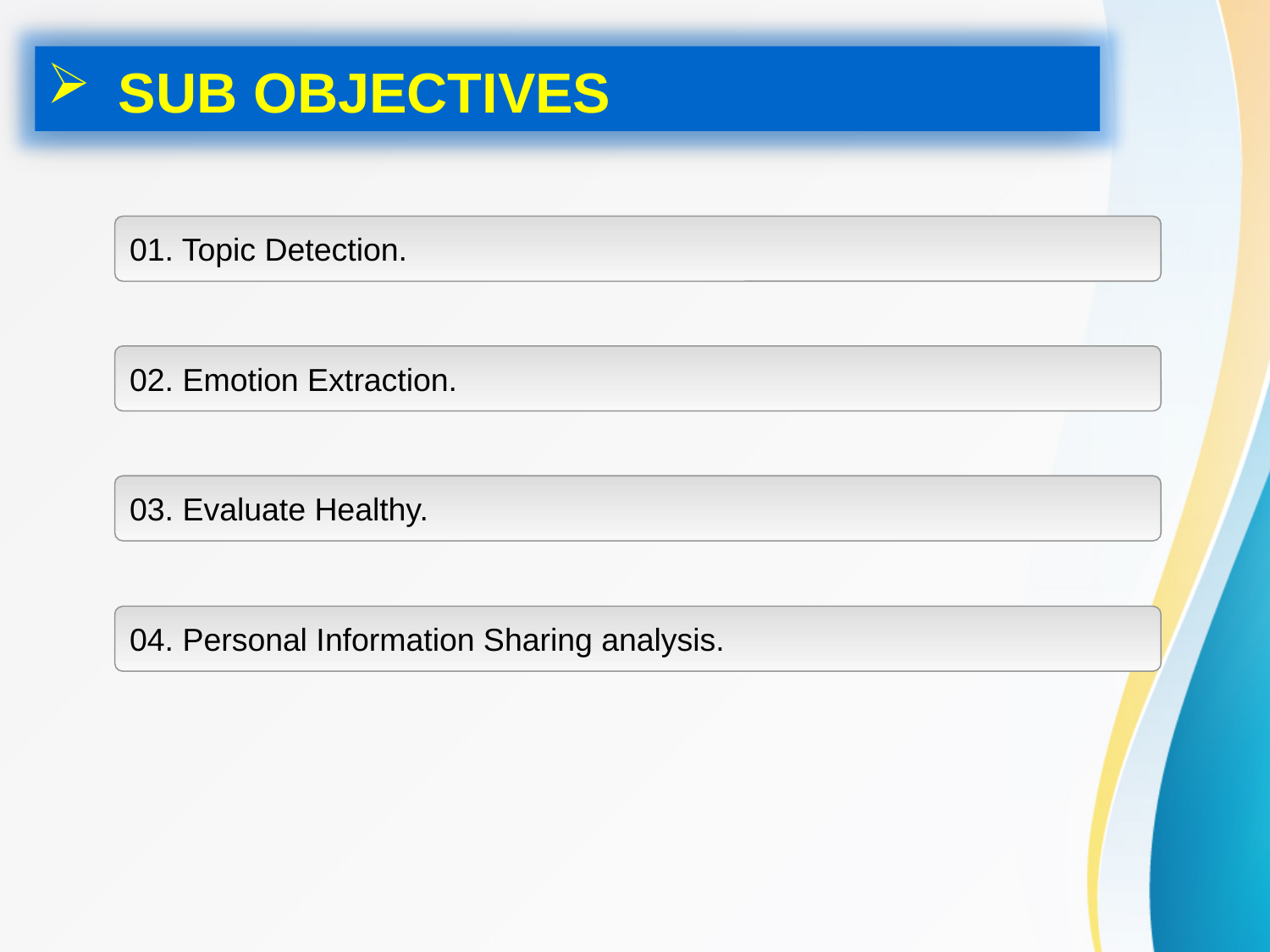

SUB OBJECTIVES
01. Topic Detection.
02. Emotion Extraction.
03. Evaluate Healthy.
04. Personal Information Sharing analysis.